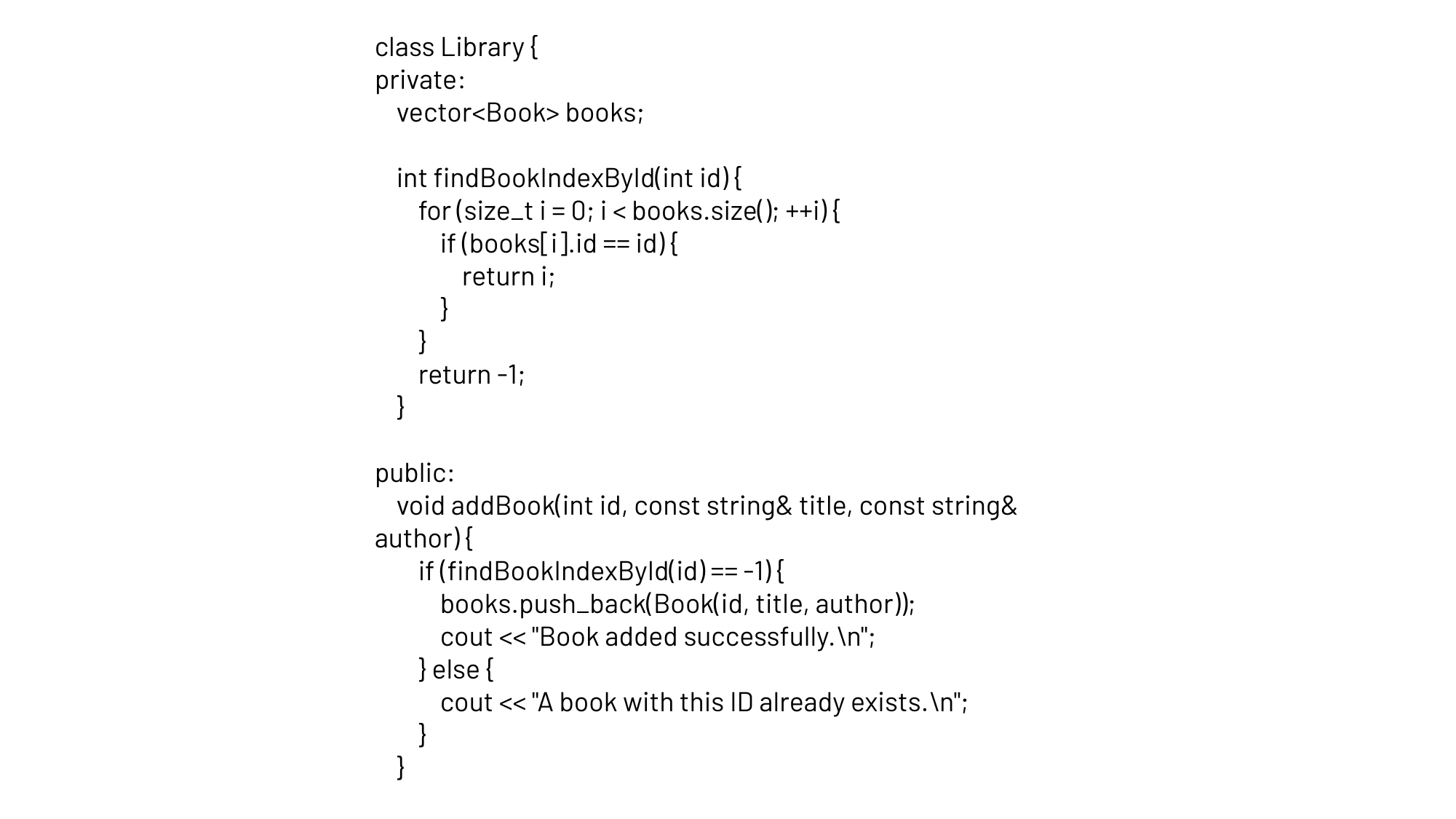

class Library {
private:
    vector<Book> books;

    int findBookIndexById(int id) {
        for (size_t i = 0; i < books.size(); ++i) {
            if (books[i].id == id) {
                return i;
            }
        }
        return -1;
    }

public:
    void addBook(int id, const string& title, const string& author) {
        if (findBookIndexById(id) == -1) {
            books.push_back(Book(id, title, author));
            cout << "Book added successfully.\n";
        } else {
            cout << "A book with this ID already exists.\n";
        }
    }